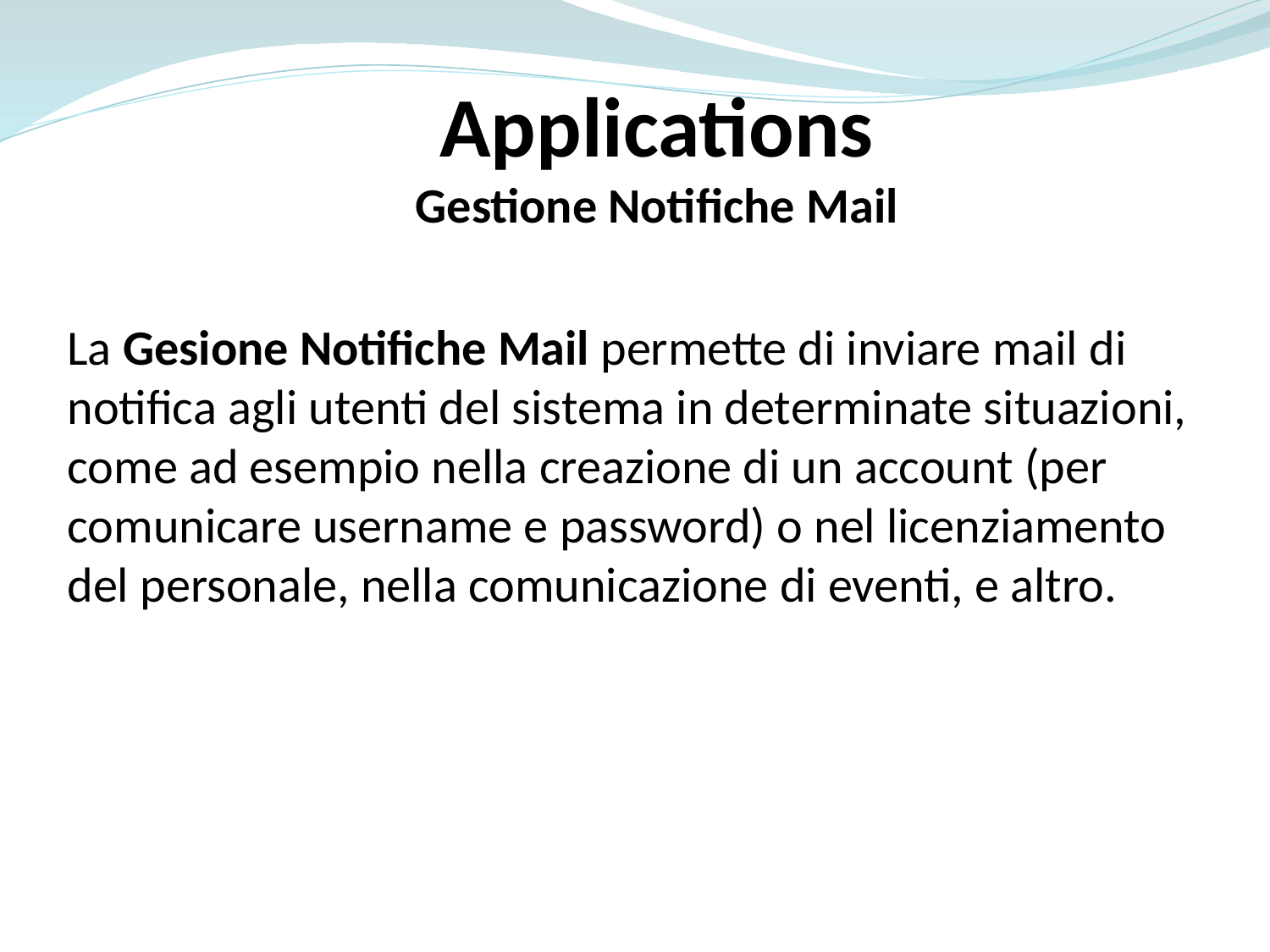

Applications
Gestione Notifiche Mail

La Gesione Notifiche Mail permette di inviare mail di notifica agli utenti del sistema in determinate situazioni, come ad esempio nella creazione di un account (per comunicare username e password) o nel licenziamento del personale, nella comunicazione di eventi, e altro.